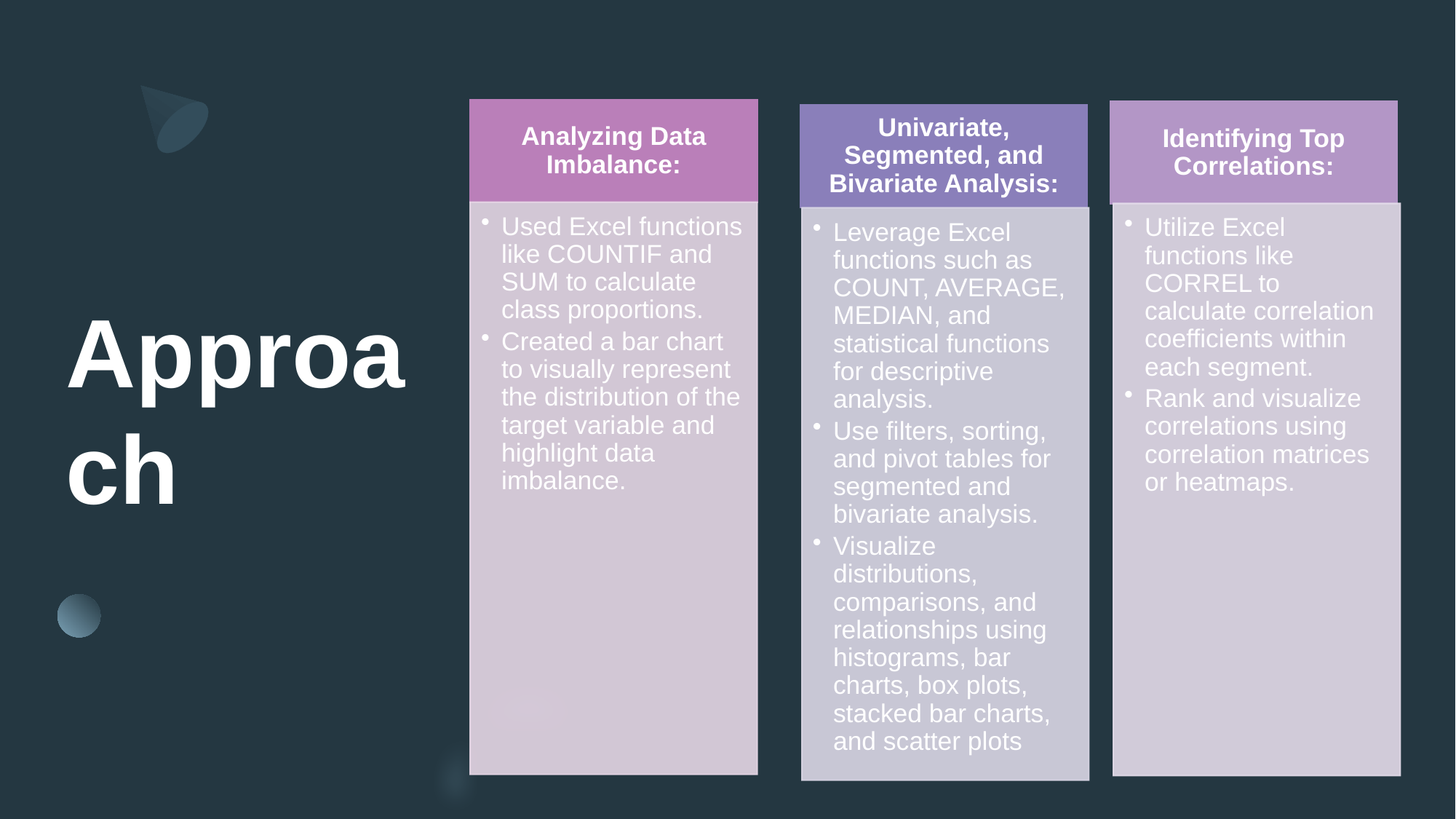

Analyzing Data Imbalance:
Used Excel functions like COUNTIF and SUM to calculate class proportions.
Created a bar chart to visually represent the distribution of the target variable and highlight data imbalance.
Identifying Top Correlations:
Utilize Excel functions like CORREL to calculate correlation coefficients within each segment.
Rank and visualize correlations using correlation matrices or heatmaps.
Univariate, Segmented, and Bivariate Analysis:
Leverage Excel functions such as COUNT, AVERAGE, MEDIAN, and statistical functions for descriptive analysis.
Use filters, sorting, and pivot tables for segmented and bivariate analysis.
Visualize distributions, comparisons, and relationships using histograms, bar charts, box plots, stacked bar charts, and scatter plots
# Approach